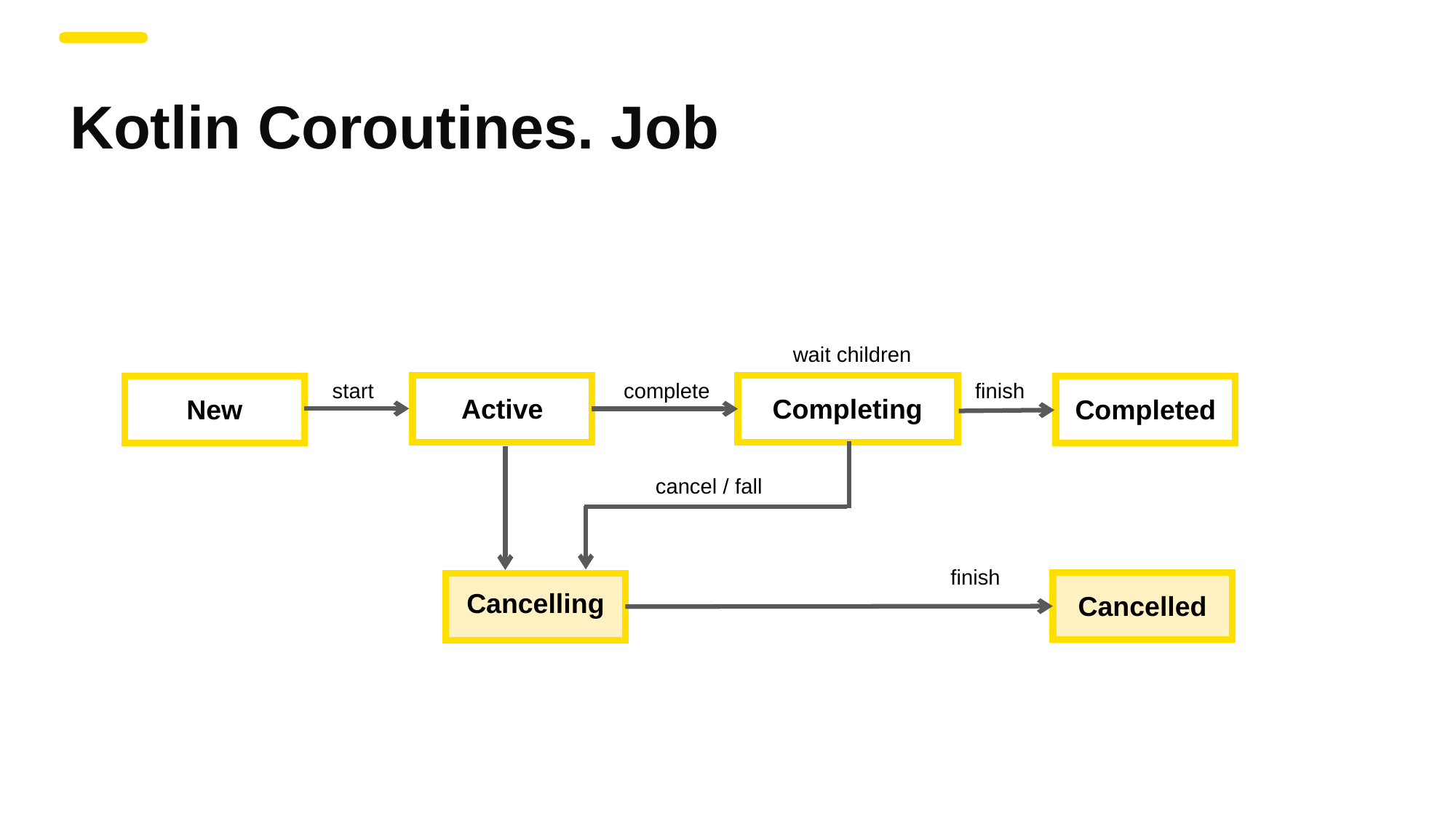

Kotlin Coroutines. Job
wait children
start
finish
complete

Active
Completing
New
Completed
cancel / fall
finish

Cancelling
Cancelled